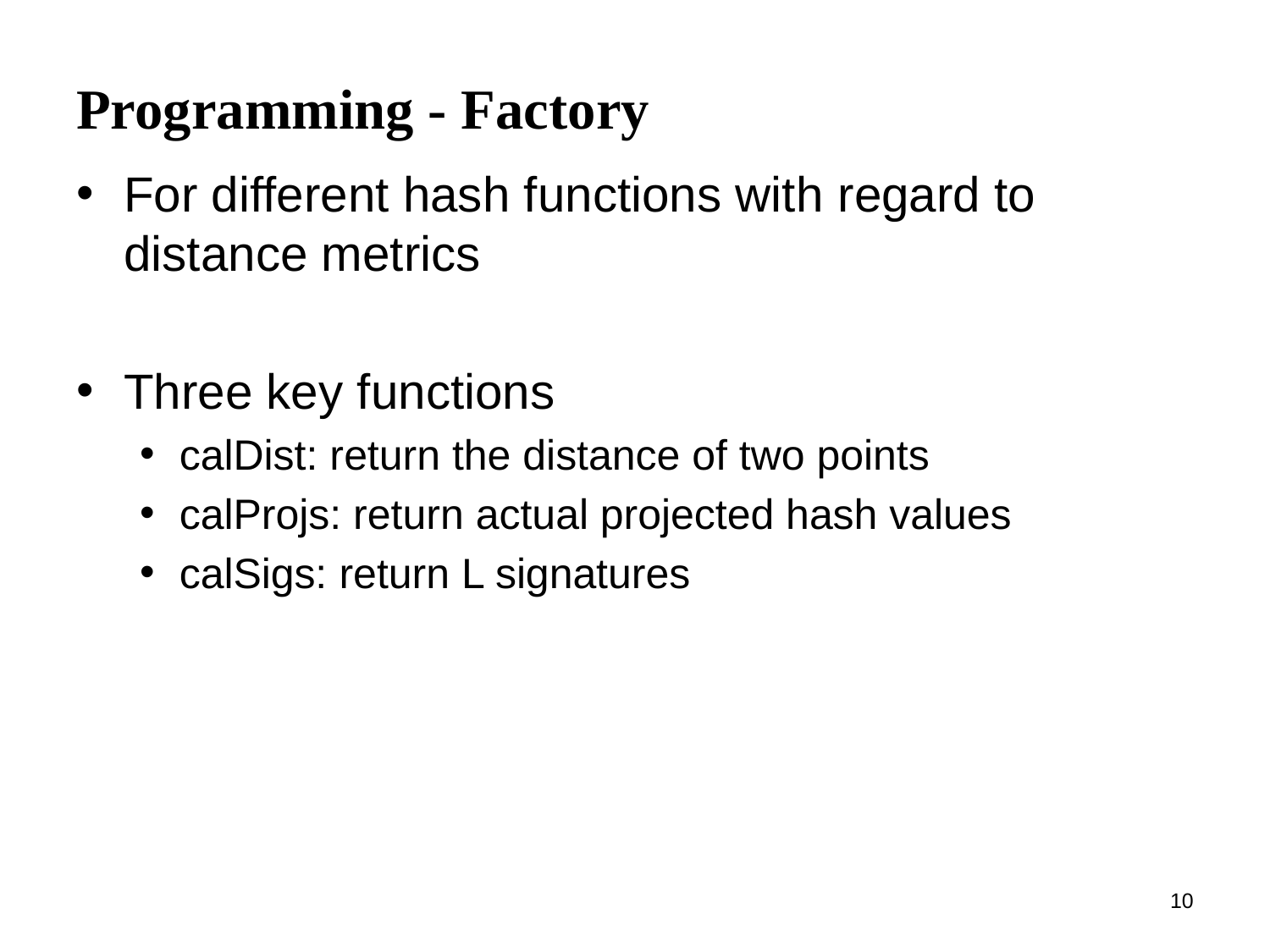

# Programming - Factory
For different hash functions with regard to distance metrics

Three key functions
calDist: return the distance of two points
calProjs: return actual projected hash values
calSigs: return L signatures

10